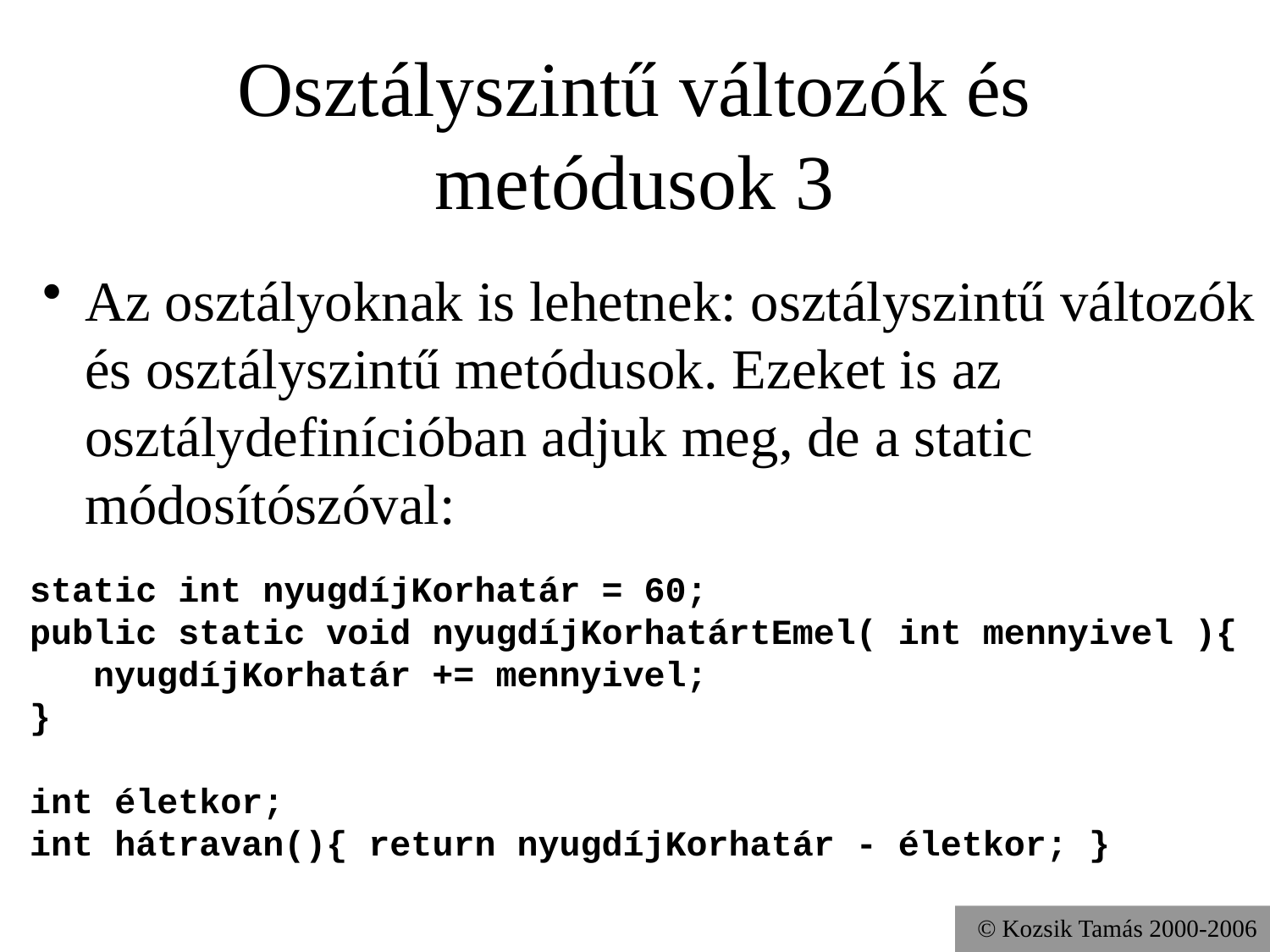

# Osztályszintű változók és metódusok 3
Az osztályoknak is lehetnek: osztályszintű változók és osztályszintű metódusok. Ezeket is az osztálydefinícióban adjuk meg, de a static módosítószóval:
static int nyugdíjKorhatár = 60;
public static void nyugdíjKorhatártEmel( int mennyivel ){
   nyugdíjKorhatár += mennyivel;
}

int életkor;
int hátravan(){ return nyugdíjKorhatár - életkor; }
© Kozsik Tamás 2000-2006